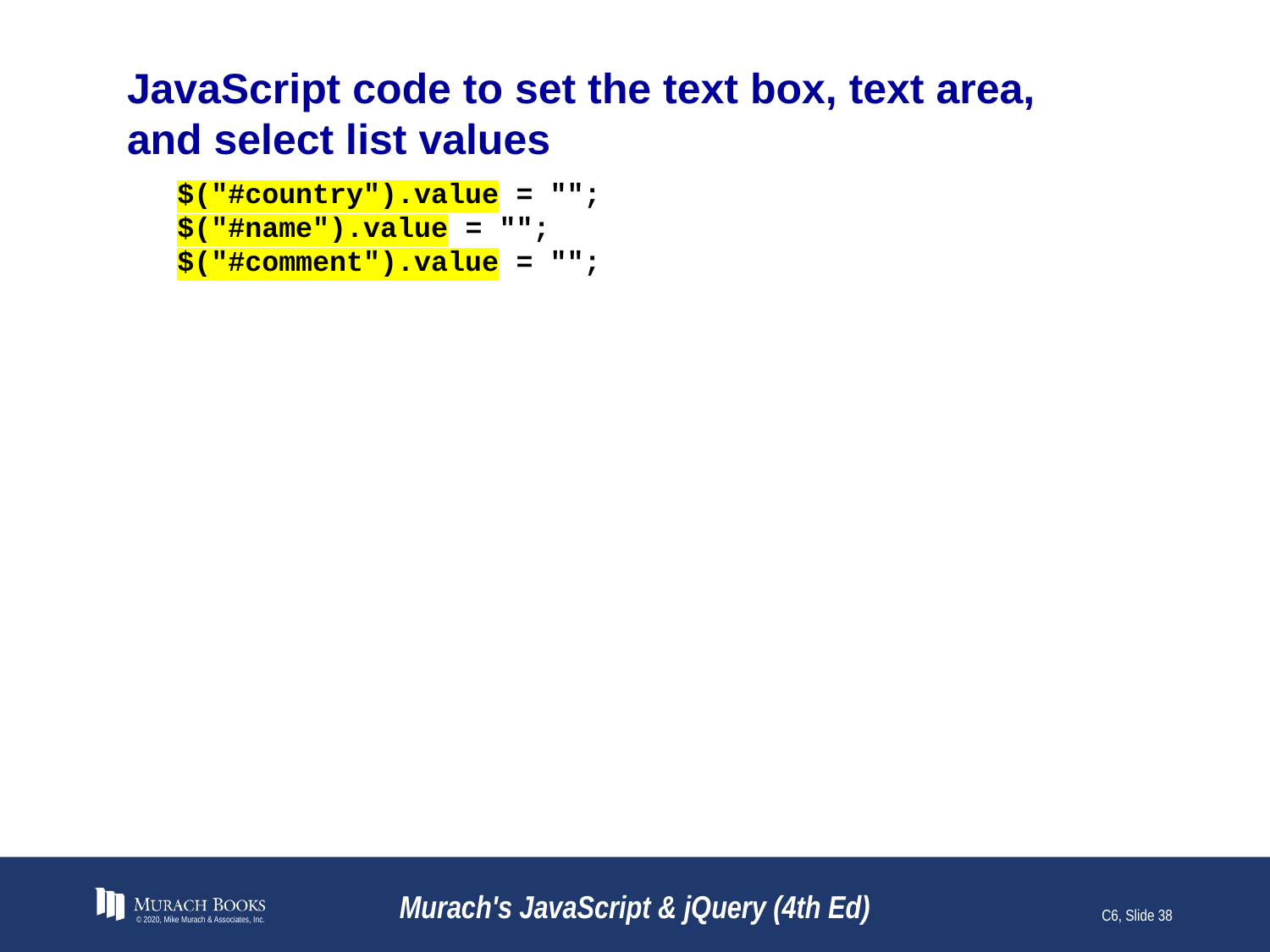

# JavaScript code to set the text box, text area, and select list values
$("#country").value = "";
$("#name").value = "";
$("#comment").value = "";

© 2020, Mike Murach & Associates, Inc.
Murach's JavaScript & jQuery (4th Ed)

C6, Slide 38